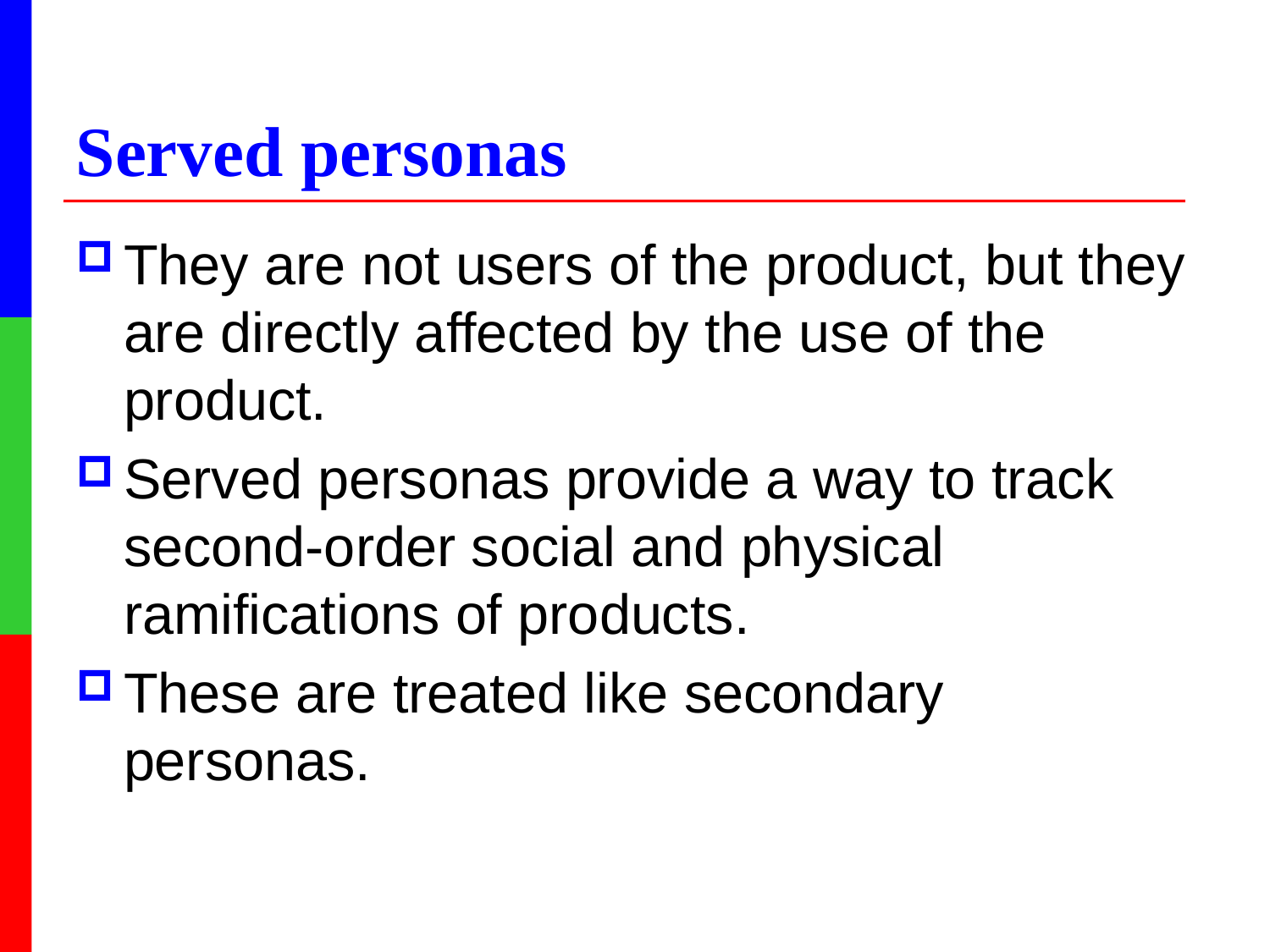

Served personas
They are not users of the product, but they are directly affected by the use of the product.
Served personas provide a way to track second-order social and physical ramifications of products.
These are treated like secondary personas.